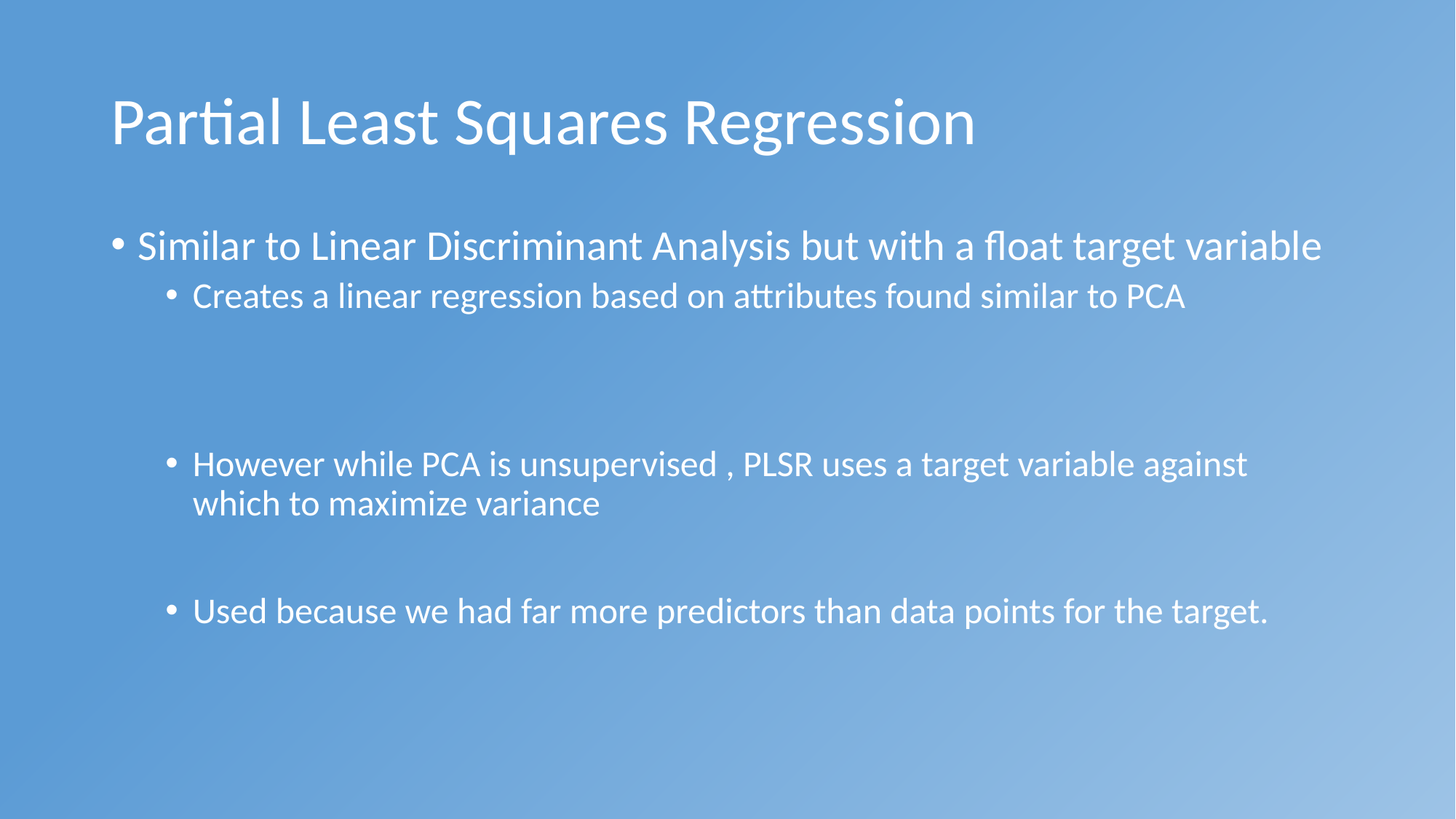

# Partial Least Squares Regression
Similar to Linear Discriminant Analysis but with a float target variable
Creates a linear regression based on attributes found similar to PCA

However while PCA is unsupervised , PLSR uses a target variable against which to maximize variance

Used because we had far more predictors than data points for the target.